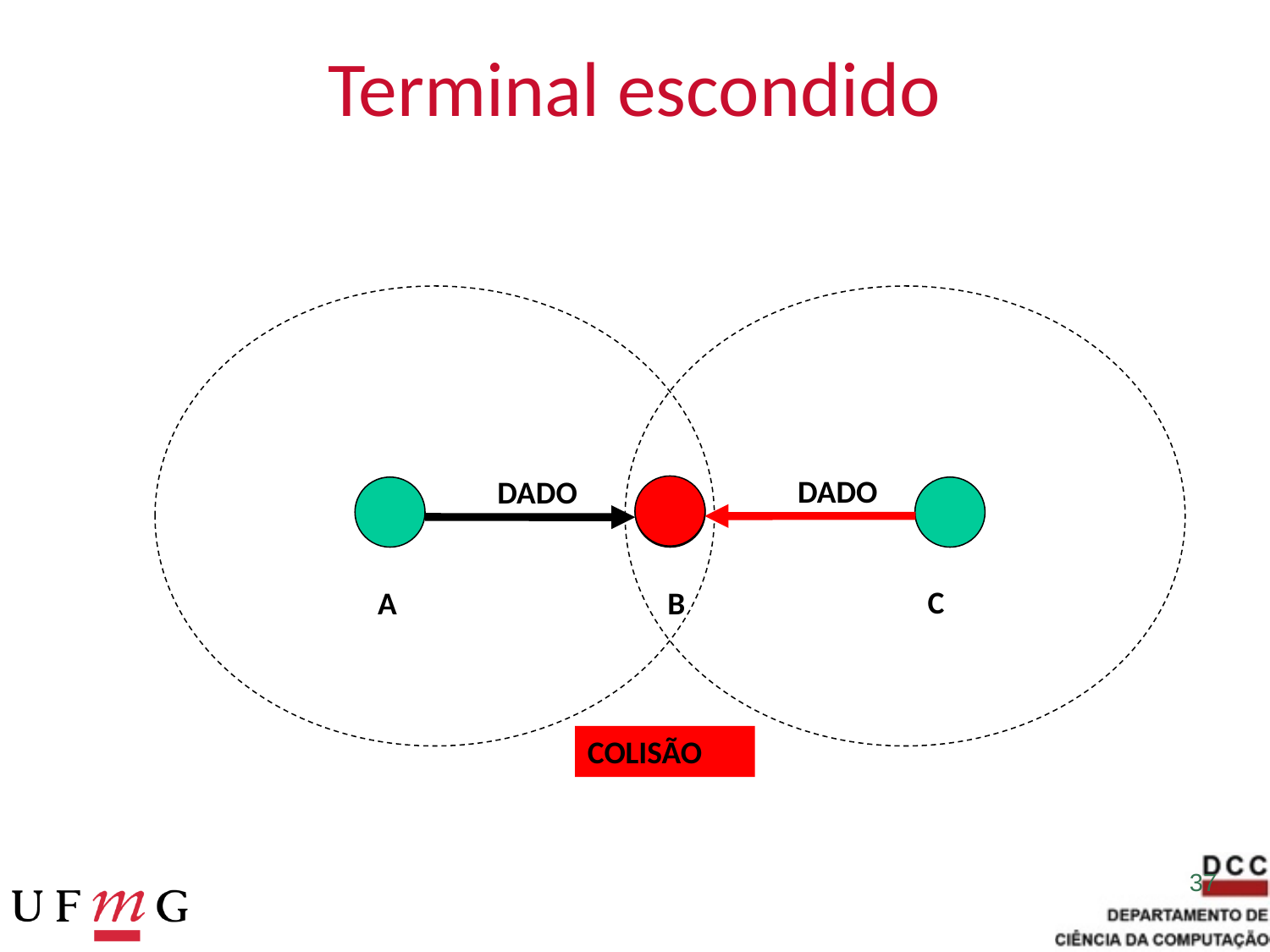

# Terminal escondido

DADO
DADO

C
A
B
COLISÃO
37